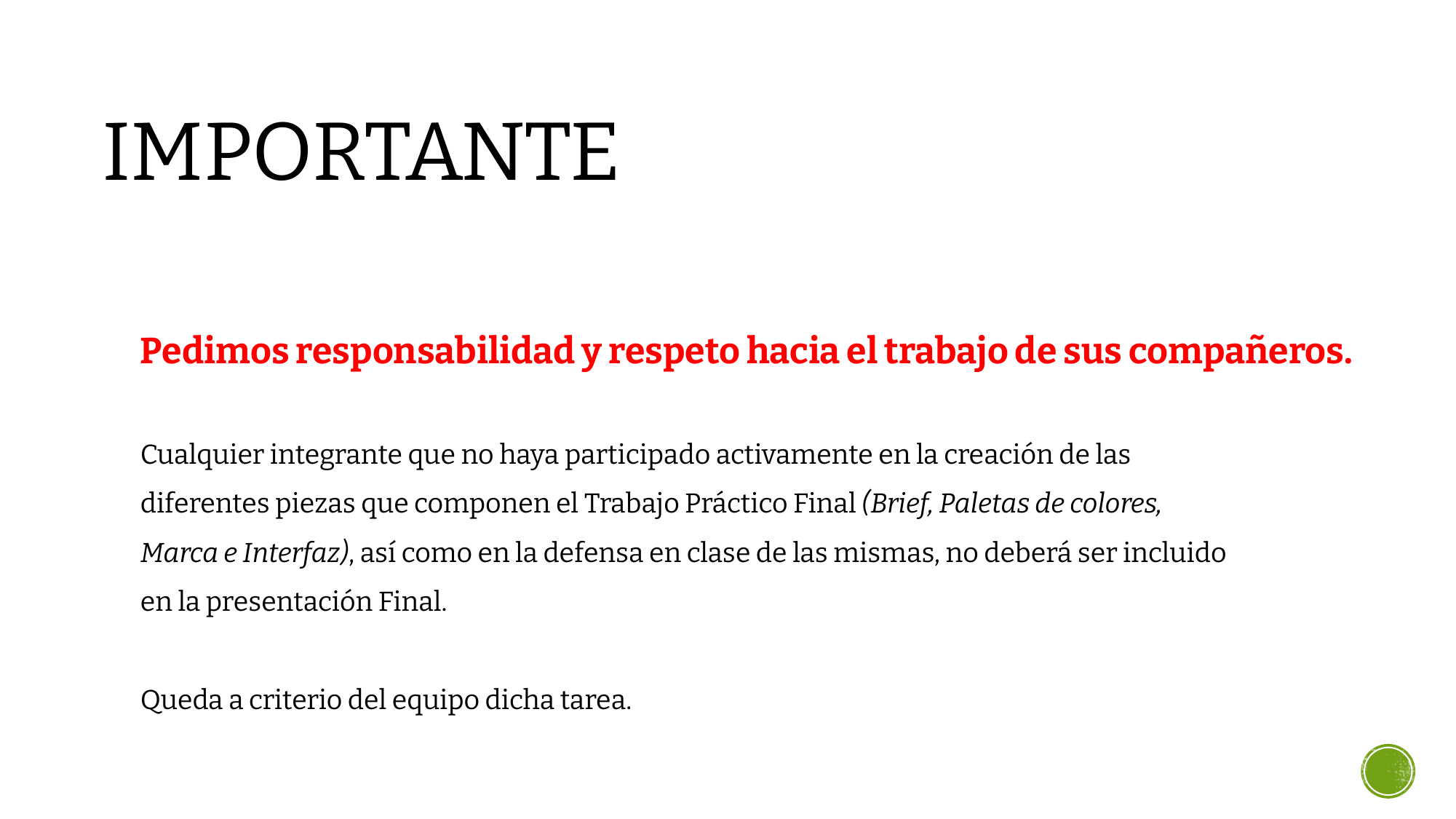

# importante
Pedimos responsabilidad y respeto hacia el trabajo de sus compañeros.

Cualquier integrante que no haya participado activamente en la creación de las
diferentes piezas que componen el Trabajo Práctico Final (Brief, Paletas de colores,
Marca e Interfaz), así como en la defensa en clase de las mismas, no deberá ser incluido
en la presentación Final.

Queda a criterio del equipo dicha tarea.